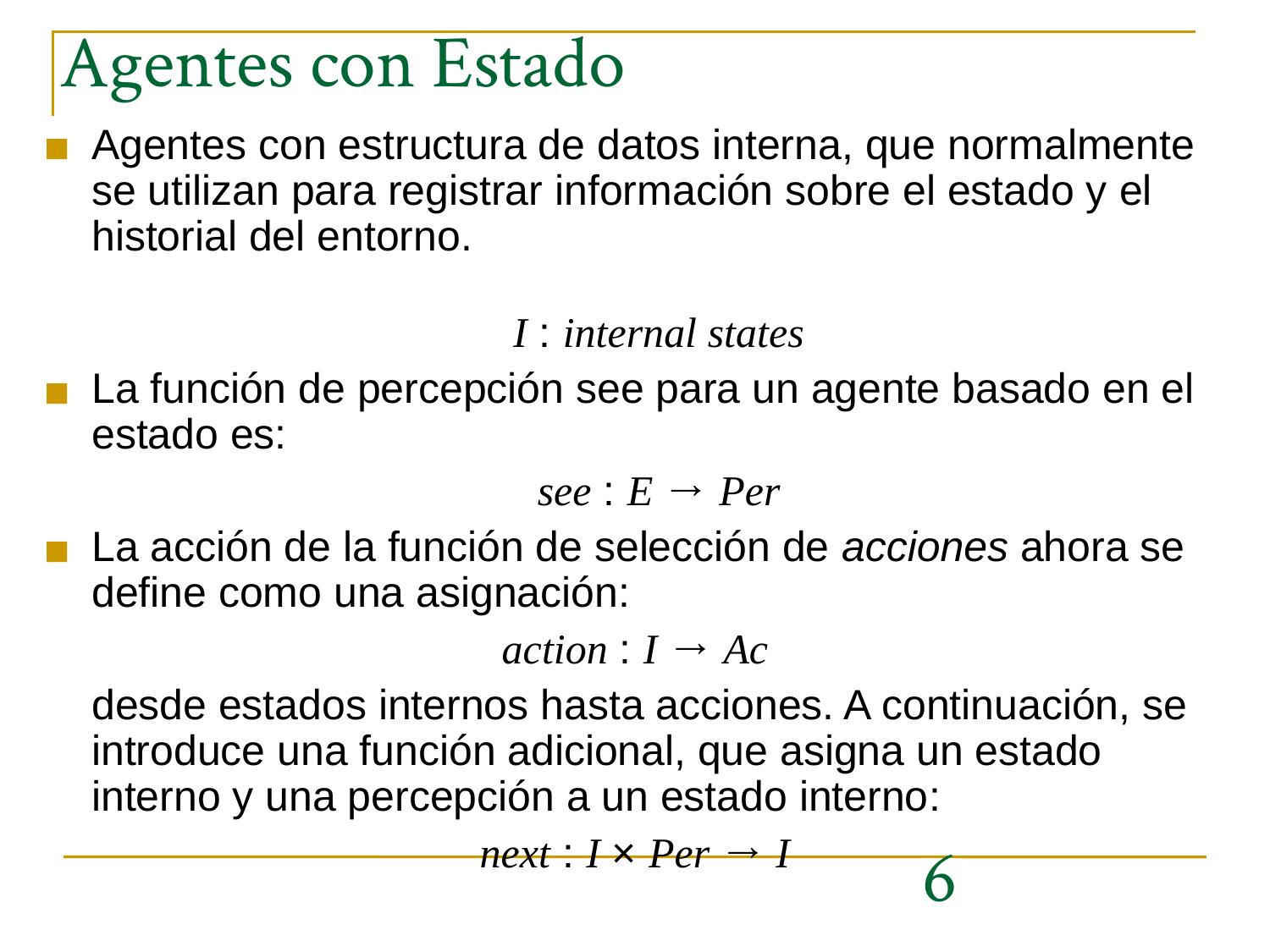

# Agentes con Estado
Agentes con estructura de datos interna, que normalmente se utilizan para registrar información sobre el estado y el historial del entorno.
I : internal states
La función de percepción see para un agente basado en el estado es:
see : E → Per
La acción de la función de selección de acciones ahora se define como una asignación:
action : I → Ac
    desde estados internos hasta acciones. A continuación, se introduce una función adicional, que asigna un estado interno y una percepción a un estado interno:
next : I × Per → I
6